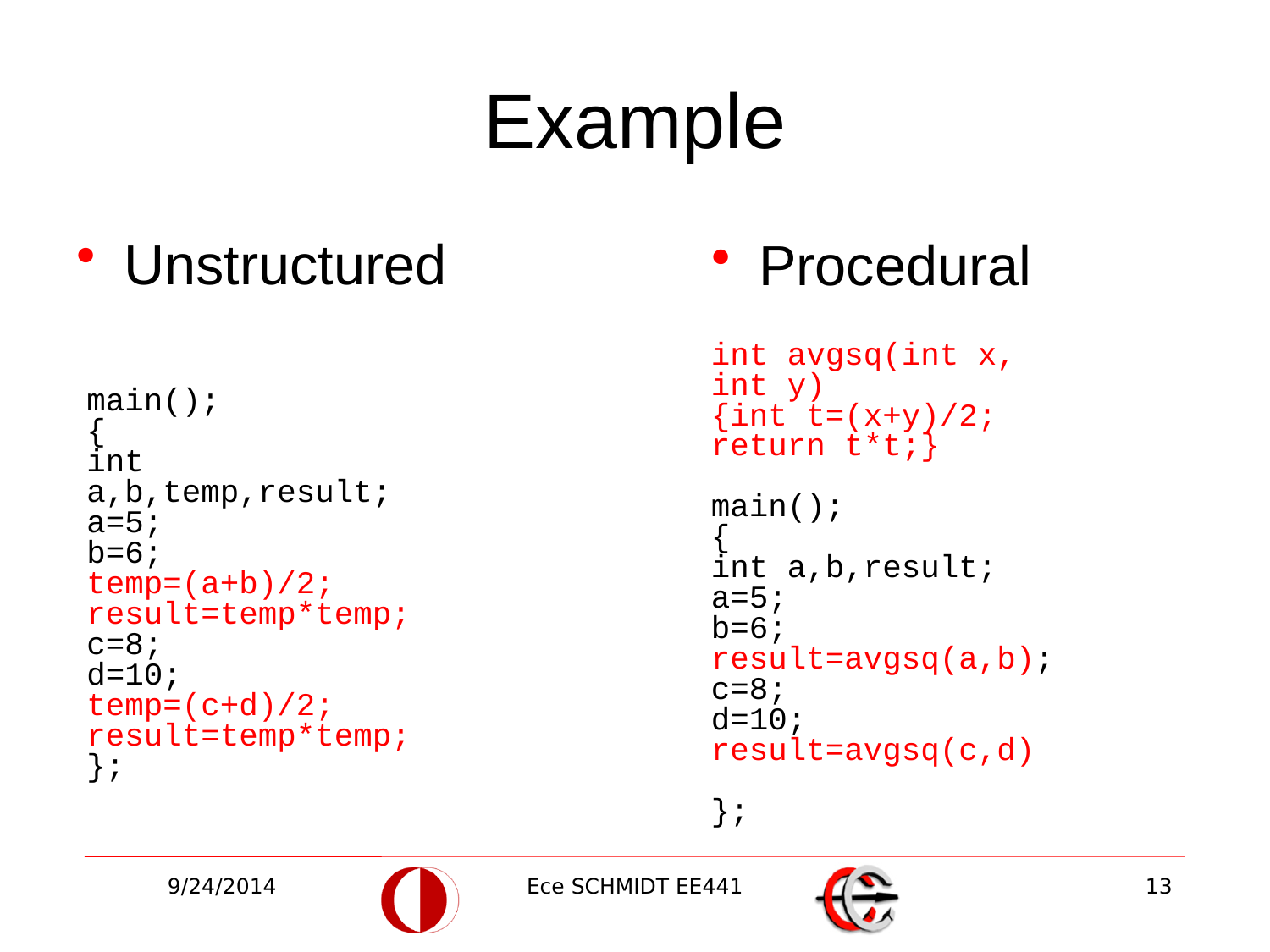

# Example
Unstructured

Procedural

int avgsq(int x, int y)
{int t=(x+y)/2;
return t*t;}

main();
{
int a,b,result;
a=5;
b=6;
result=avgsq(a,b);
c=8;
d=10;
result=avgsq(c,d)

};

main();
{
int a,b,temp,result;
a=5;
b=6;
temp=(a+b)/2;
result=temp*temp;
c=8;
d=10;
temp=(c+d)/2;
result=temp*temp;
};
9/24/2014
Ece SCHMIDT EE441
13